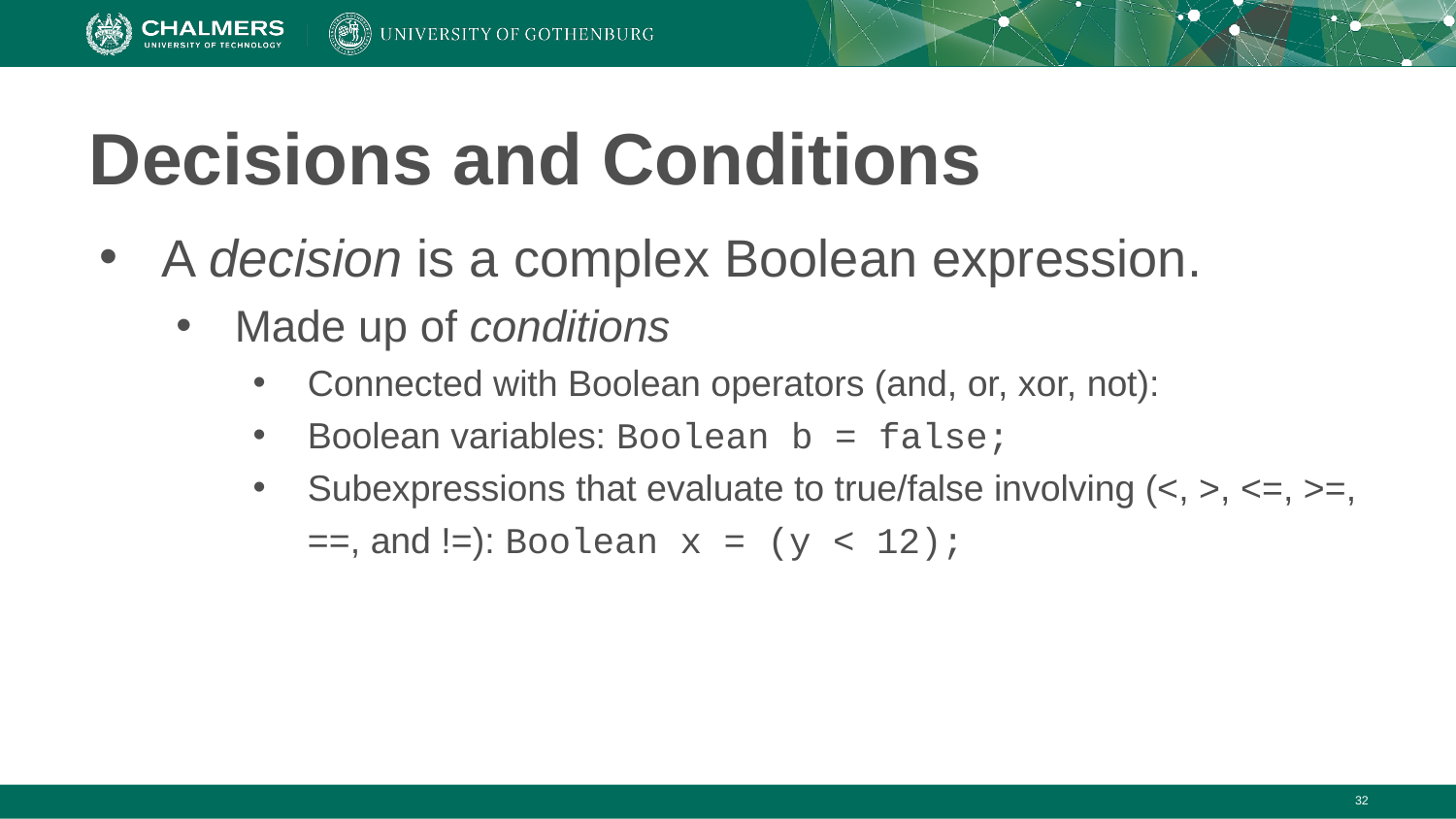

# Decisions and Conditions
A decision is a complex Boolean expression.
Made up of conditions
Connected with Boolean operators (and, or, xor, not):
Boolean variables: Boolean b = false;
Subexpressions that evaluate to true/false involving (<, >, <=, >=, ==, and !=): Boolean x = (y < 12);

32